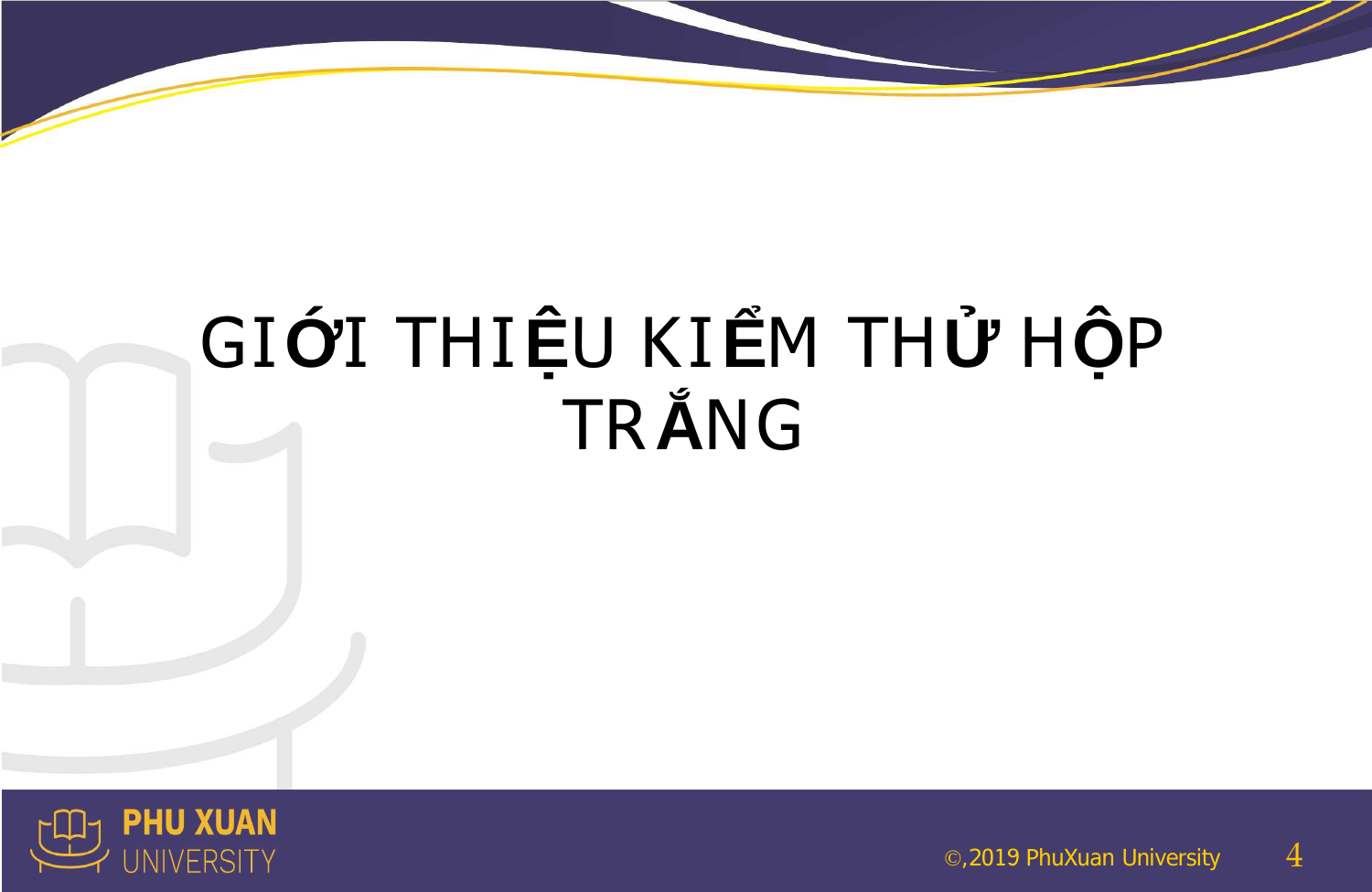

#

GIỚI THIỆU KIỂM THỬ HỘP TRẮNG
4